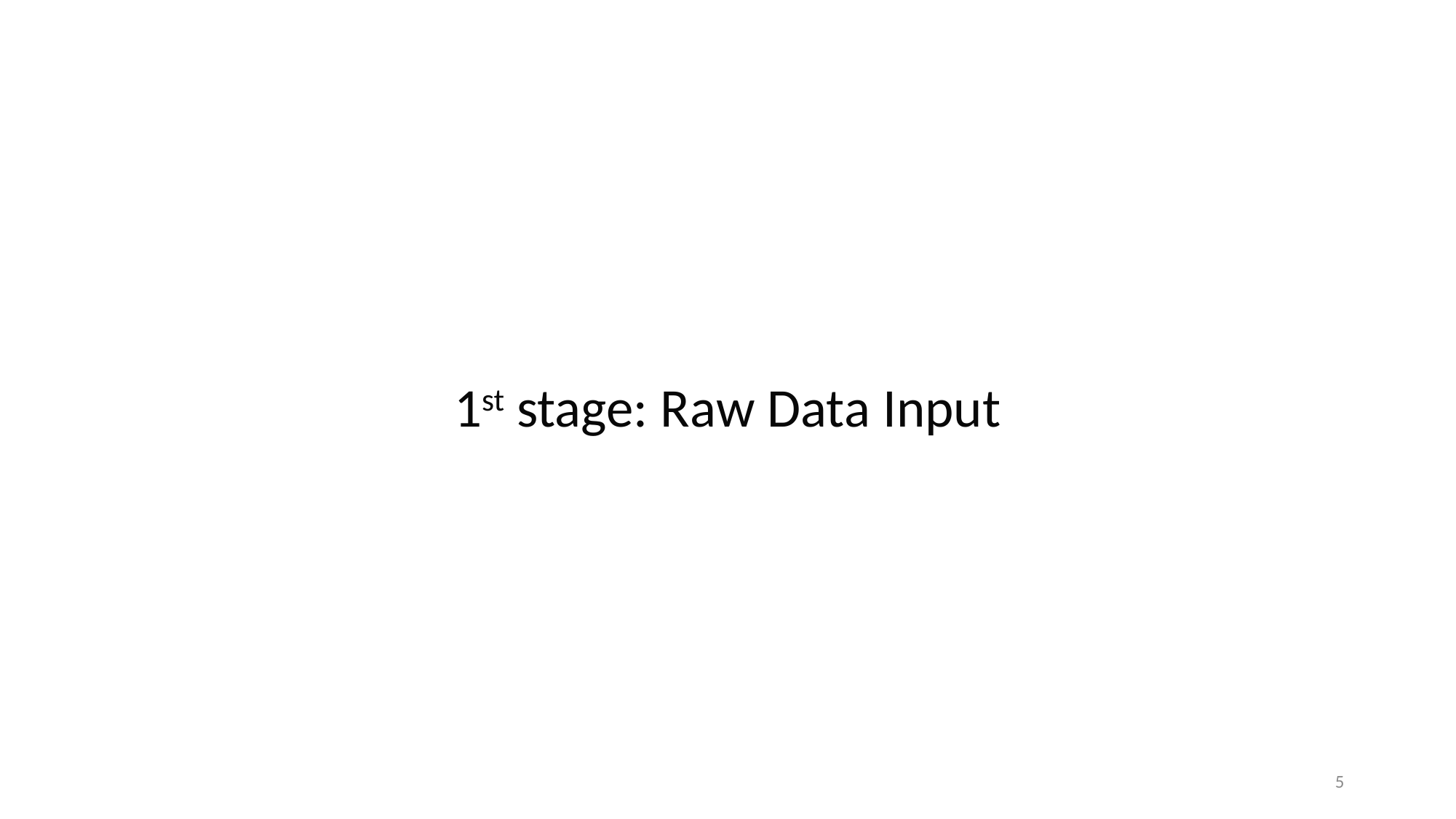

# 1st stage: Raw Data Input
5